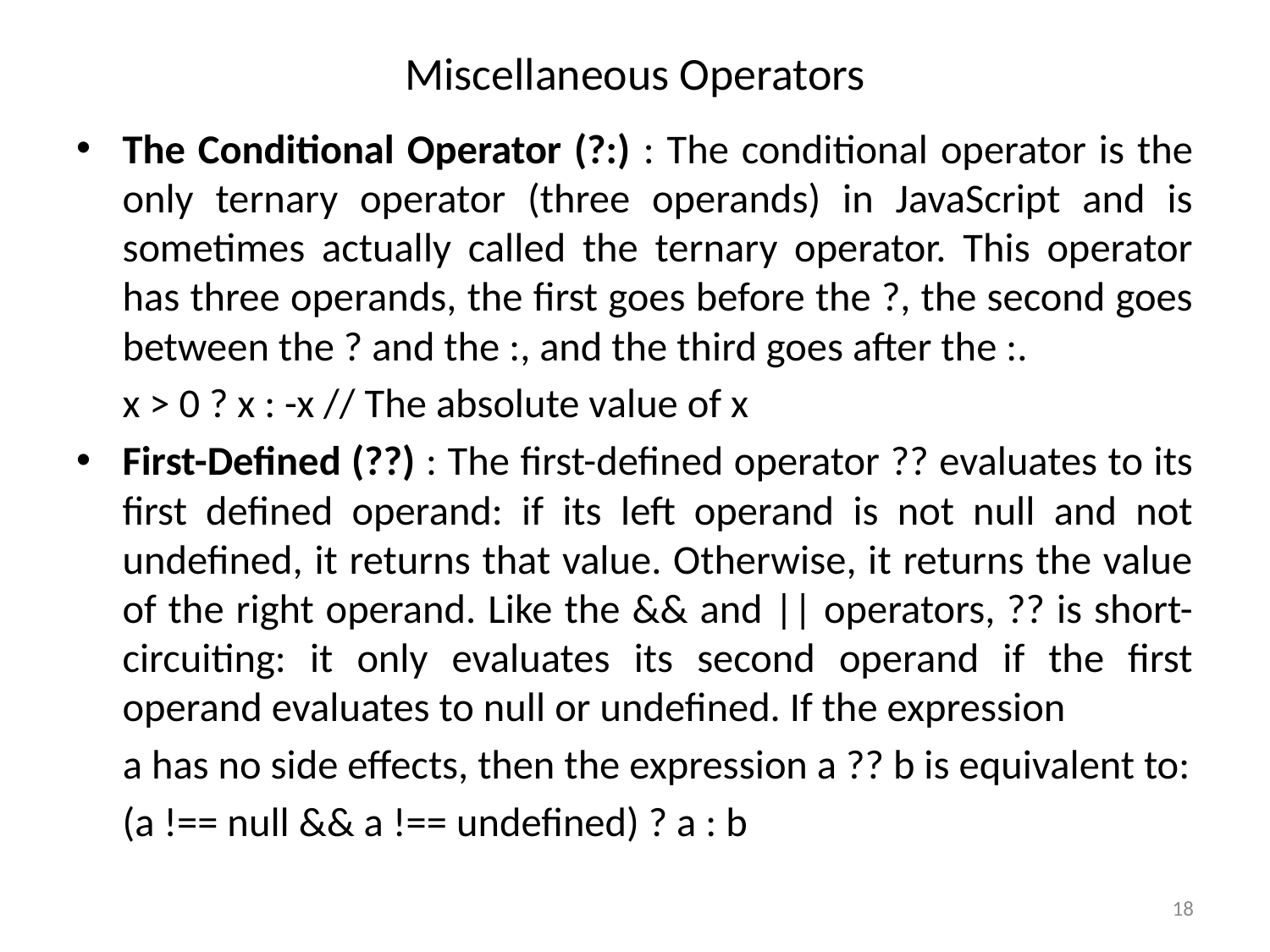

# Miscellaneous Operators
The Conditional Operator (?:) : The conditional operator is the only ternary operator (three operands) in JavaScript and is sometimes actually called the ternary operator. This operator has three operands, the first goes before the ?, the second goes between the ? and the :, and the third goes after the :.
	x > 0 ? x : -x // The absolute value of x
First-Defined (??) : The first-defined operator ?? evaluates to its first defined operand: if its left operand is not null and not undefined, it returns that value. Otherwise, it returns the value of the right operand. Like the && and || operators, ?? is short-circuiting: it only evaluates its second operand if the first operand evaluates to null or undefined. If the expression
     a has no side effects, then the expression a ?? b is equivalent to:
	(a !== null && a !== undefined) ? a : b

18